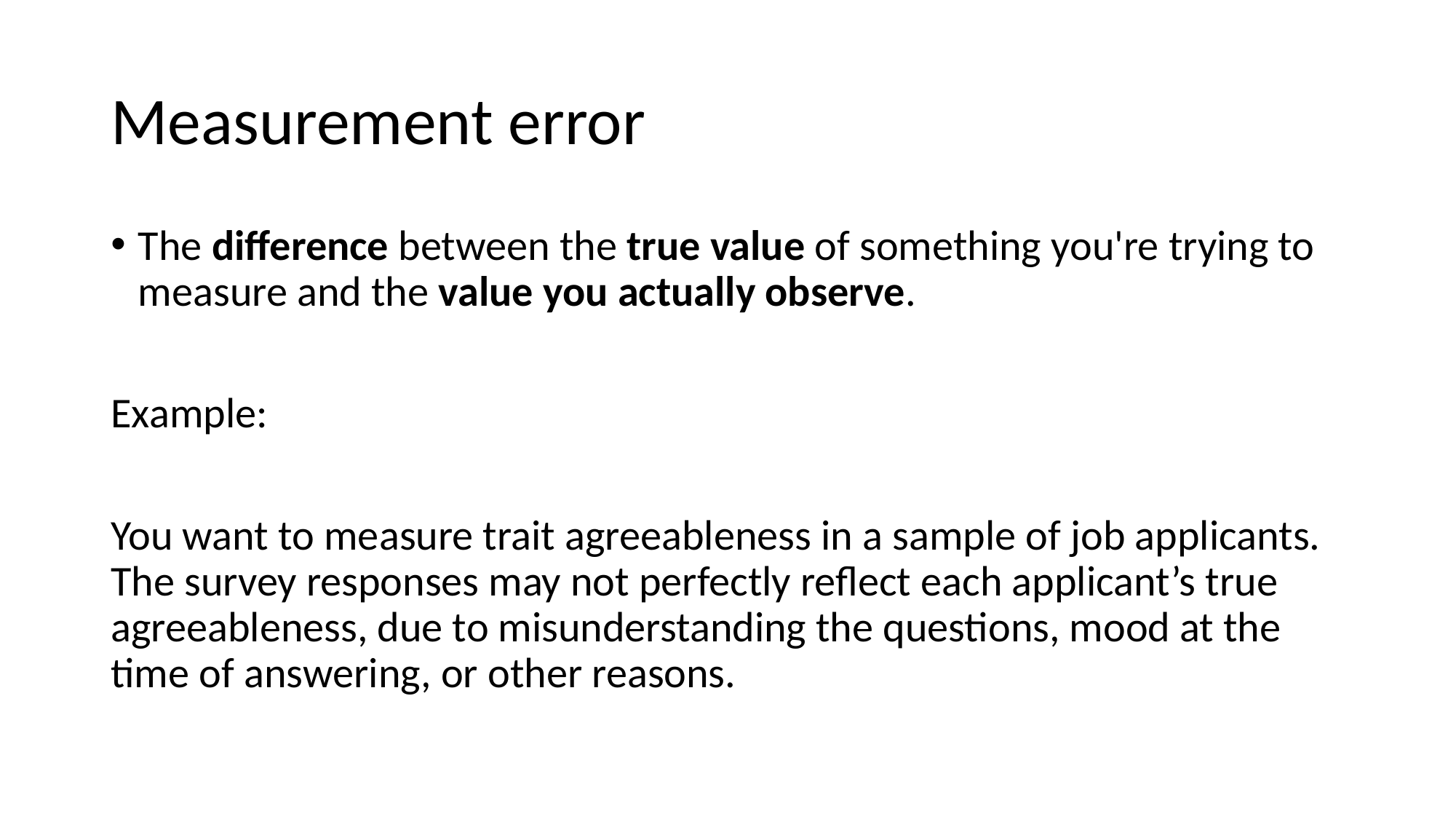

# Measurement error
The difference between the true value of something you're trying to measure and the value you actually observe.

Example:

You want to measure trait agreeableness in a sample of job applicants. The survey responses may not perfectly reflect each applicant’s true agreeableness, due to misunderstanding the questions, mood at the time of answering, or other reasons.